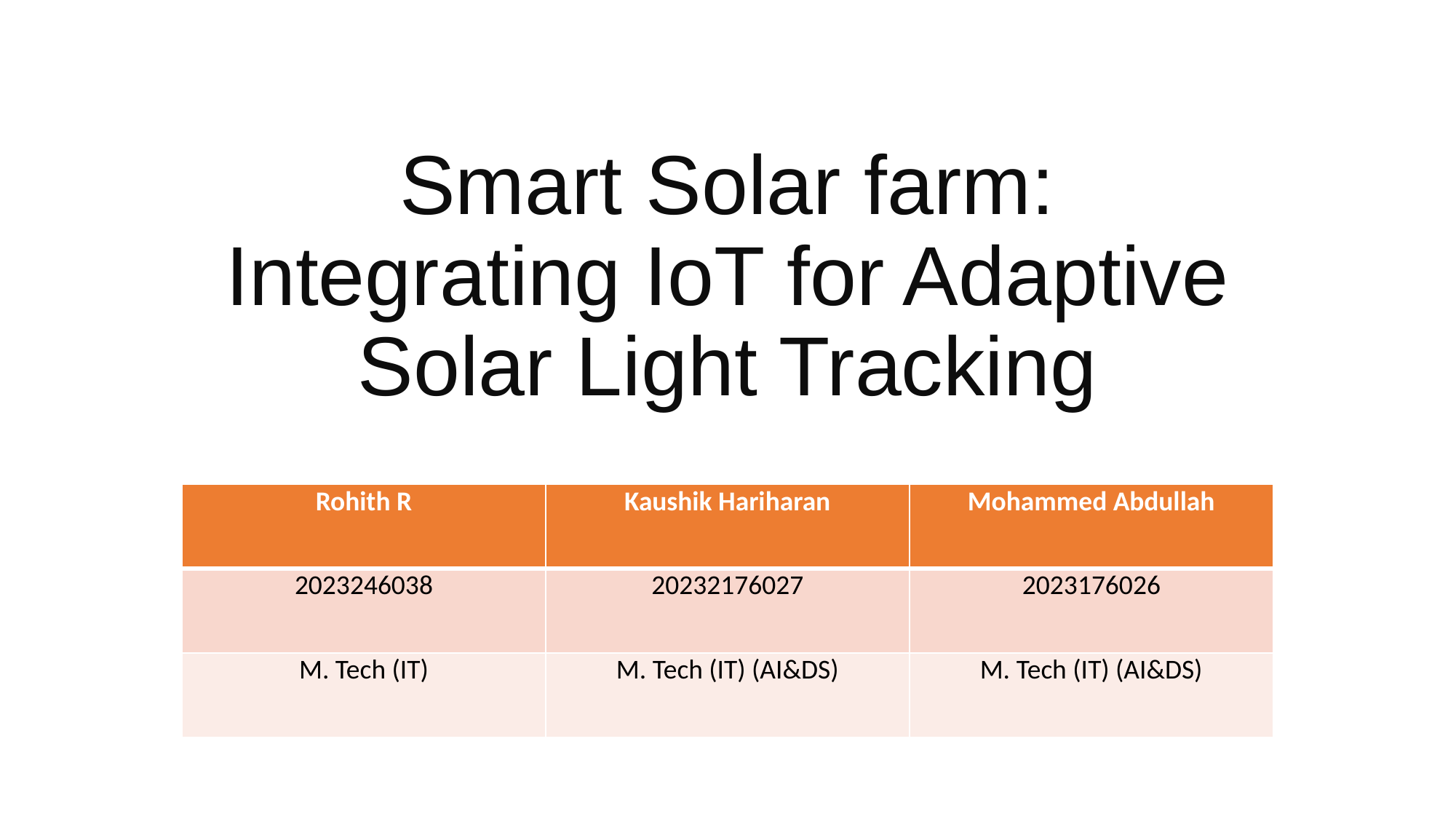

# Smart Solar farm: Integrating IoT for Adaptive Solar Light Tracking
| Rohith R | Kaushik Hariharan | Mohammed Abdullah |
| --- | --- | --- |
| 2023246038 | 20232176027 | 2023176026 |
| M. Tech (IT) | M. Tech (IT) (AI&DS) | M. Tech (IT) (AI&DS) |
Rohith R, Kaushik Hariharan, Mohammed Abdullah
2023246038, 20232176027, 2023176026
M. Tech (IT), M. Tech (IT) (AI&DS), M. Tech (IT) (AI&DS)